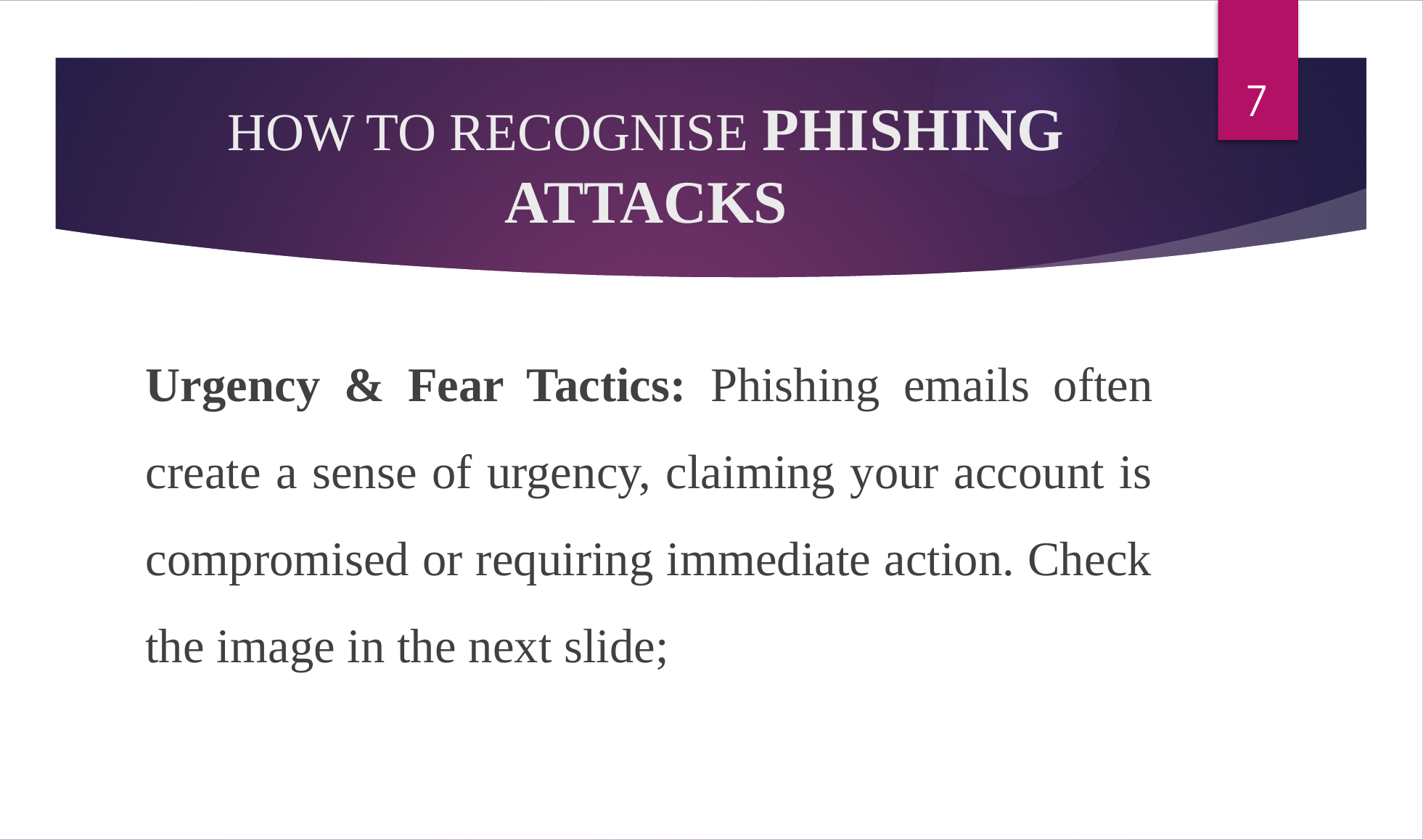

7
# HOW TO RECOGNISE PHISHING ATTACKS
Urgency & Fear Tactics: Phishing emails often create a sense of urgency, claiming your account is compromised or requiring immediate action. Check the image in the next slide;